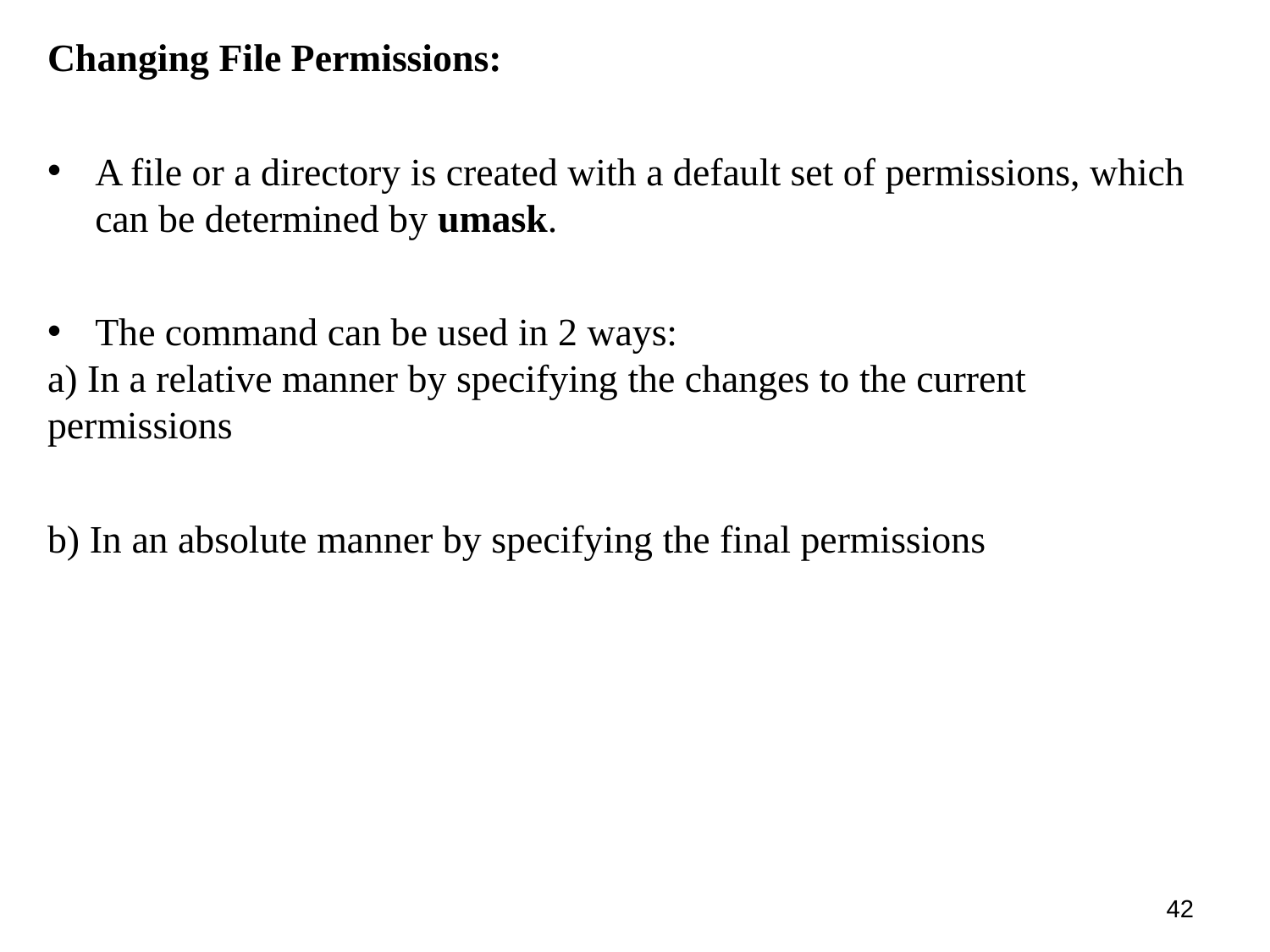

Changing File Permissions:

A file or a directory is created with a default set of permissions, which can be determined by umask.

The command can be used in 2 ways:
a) In a relative manner by specifying the changes to the current permissions

b) In an absolute manner by specifying the final permissions

42